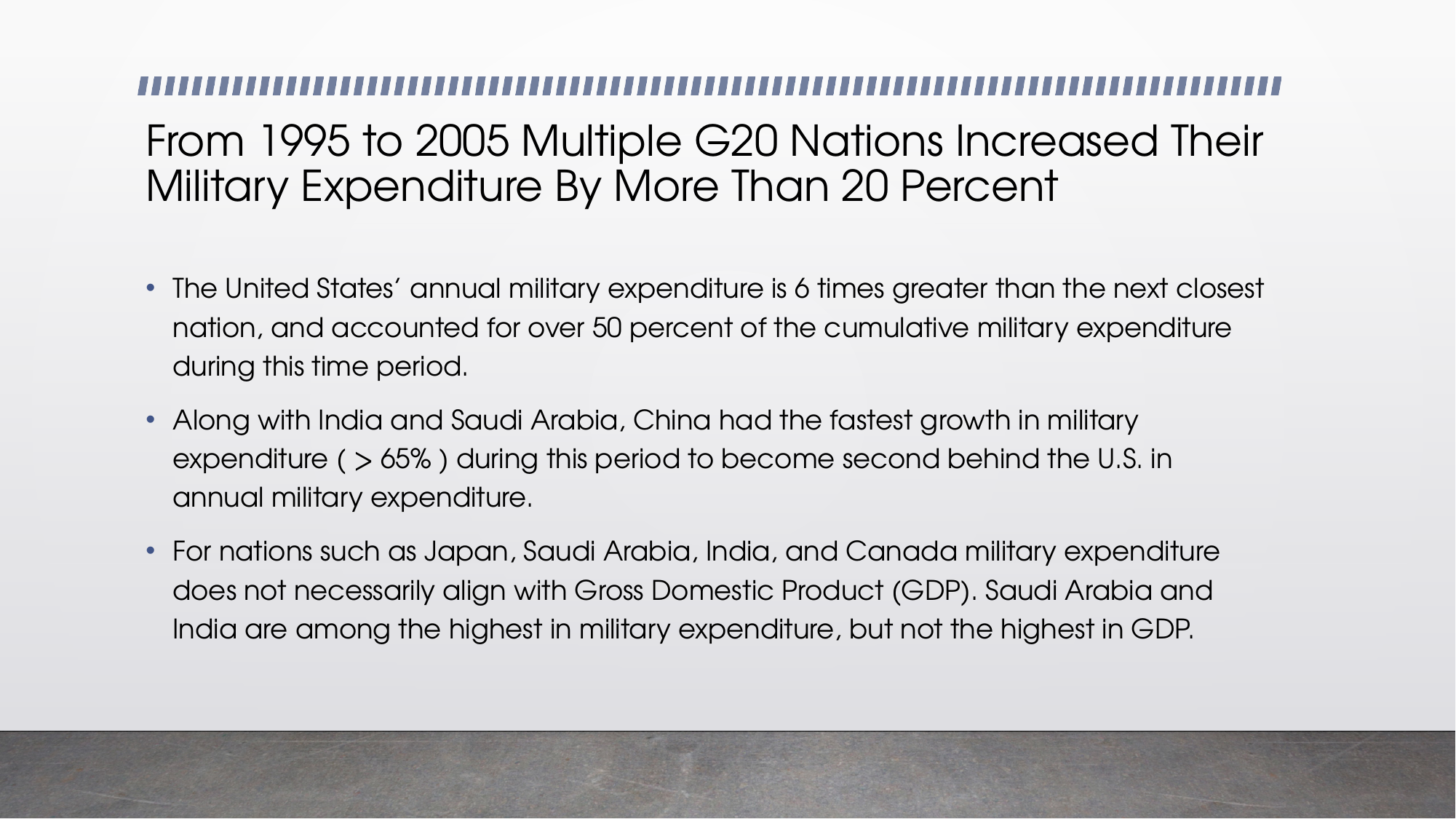

# From 1995 to 2005 Multiple G20 Nations Increased Their Military Expenditure By More Than 20 Percent
The United States’ annual military expenditure is 6 times greater than the next closest nation, and accounted for over 50 percent of the cumulative military expenditure during this time period.
Along with India and Saudi Arabia, China had the fastest growth in military expenditure ( > 65% ) during this period to become second behind the U.S. in annual military expenditure.
For nations such as Japan, Saudi Arabia, India, and Canada military expenditure does not necessarily align with Gross Domestic Product (GDP). Saudi Arabia and India are among the highest in military expenditure, but not the highest in GDP.